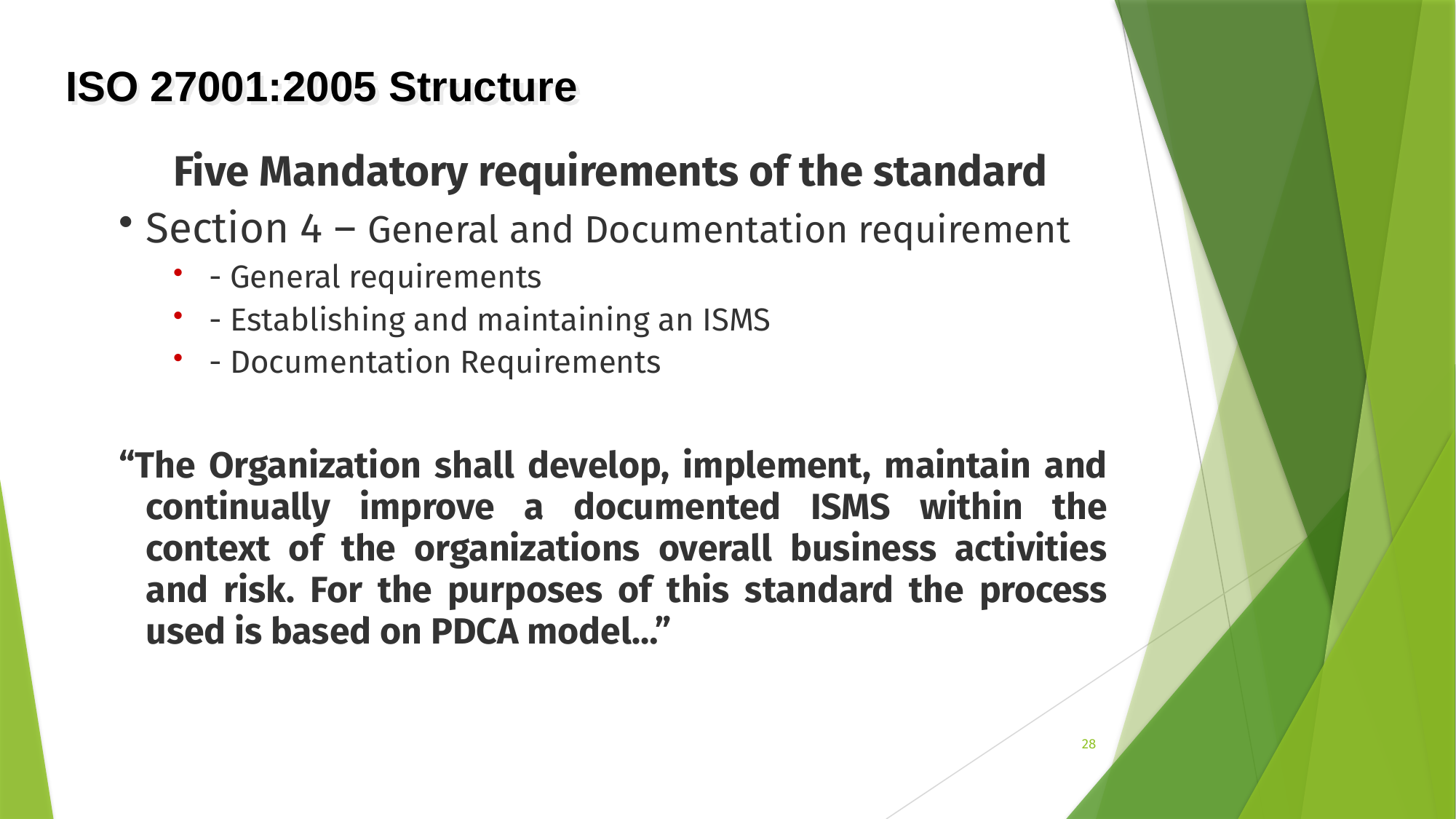

# ISO 27001:2005 Structure
Five Mandatory requirements of the standard
Section 4 – General and Documentation requirement
 - General requirements
 - Establishing and maintaining an ISMS
 - Documentation Requirements

“The Organization shall develop, implement, maintain and continually improve a documented ISMS within the context of the organizations overall business activities and risk. For the purposes of this standard the process used is based on PDCA model…”
28